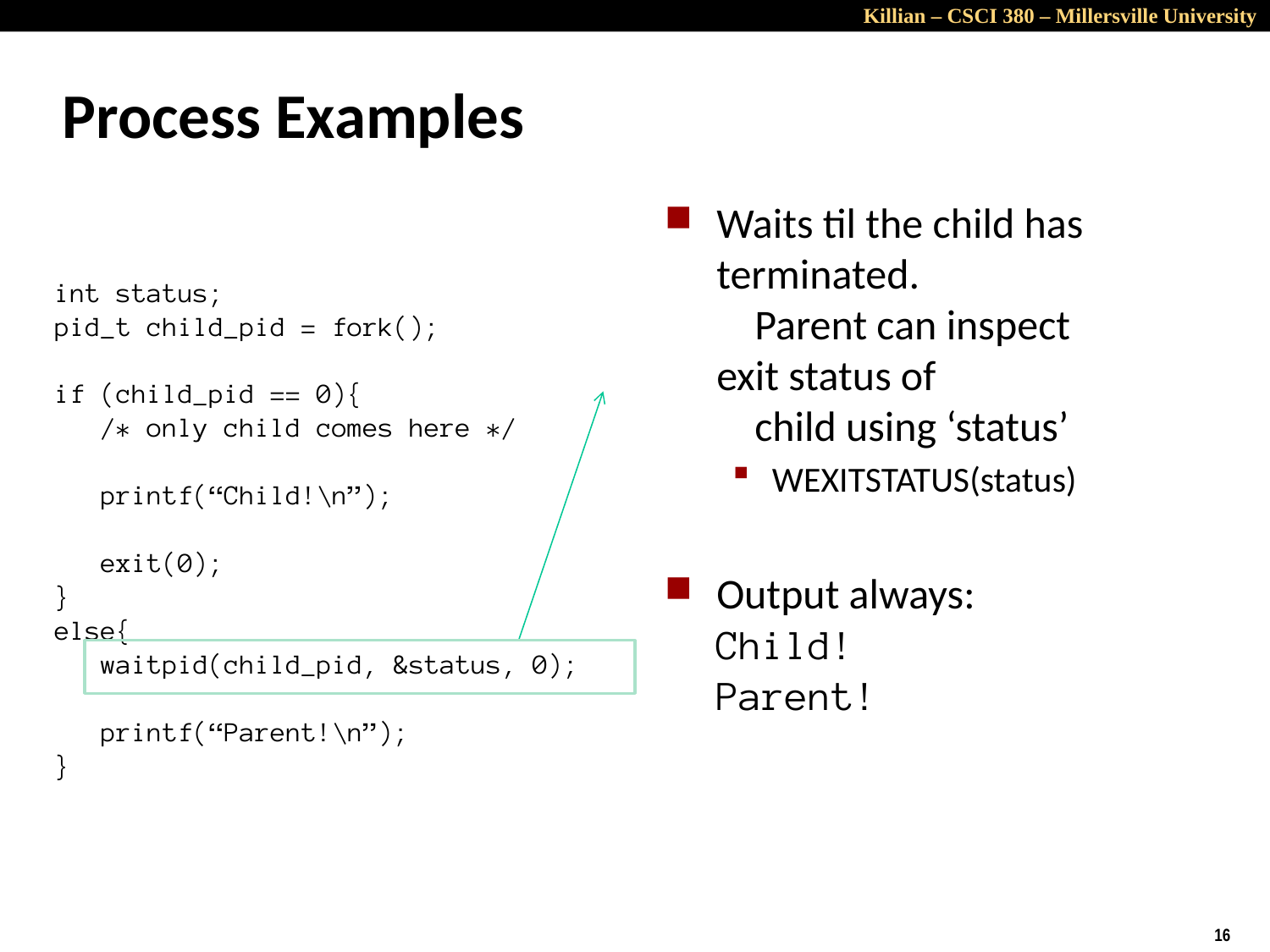

# Process Examples
Waits til the child has terminated.
    Parent can inspect exit status of
    child using ‘status’
WEXITSTATUS(status)

Output always:
Child!
Parent!
int status;
pid_t child_pid = fork();
if (child_pid == 0){
   /* only child comes here */
   printf(“Child!\n”);
   exit(0);
}
else{
   waitpid(child_pid, &status, 0);
   printf(“Parent!\n”);
}